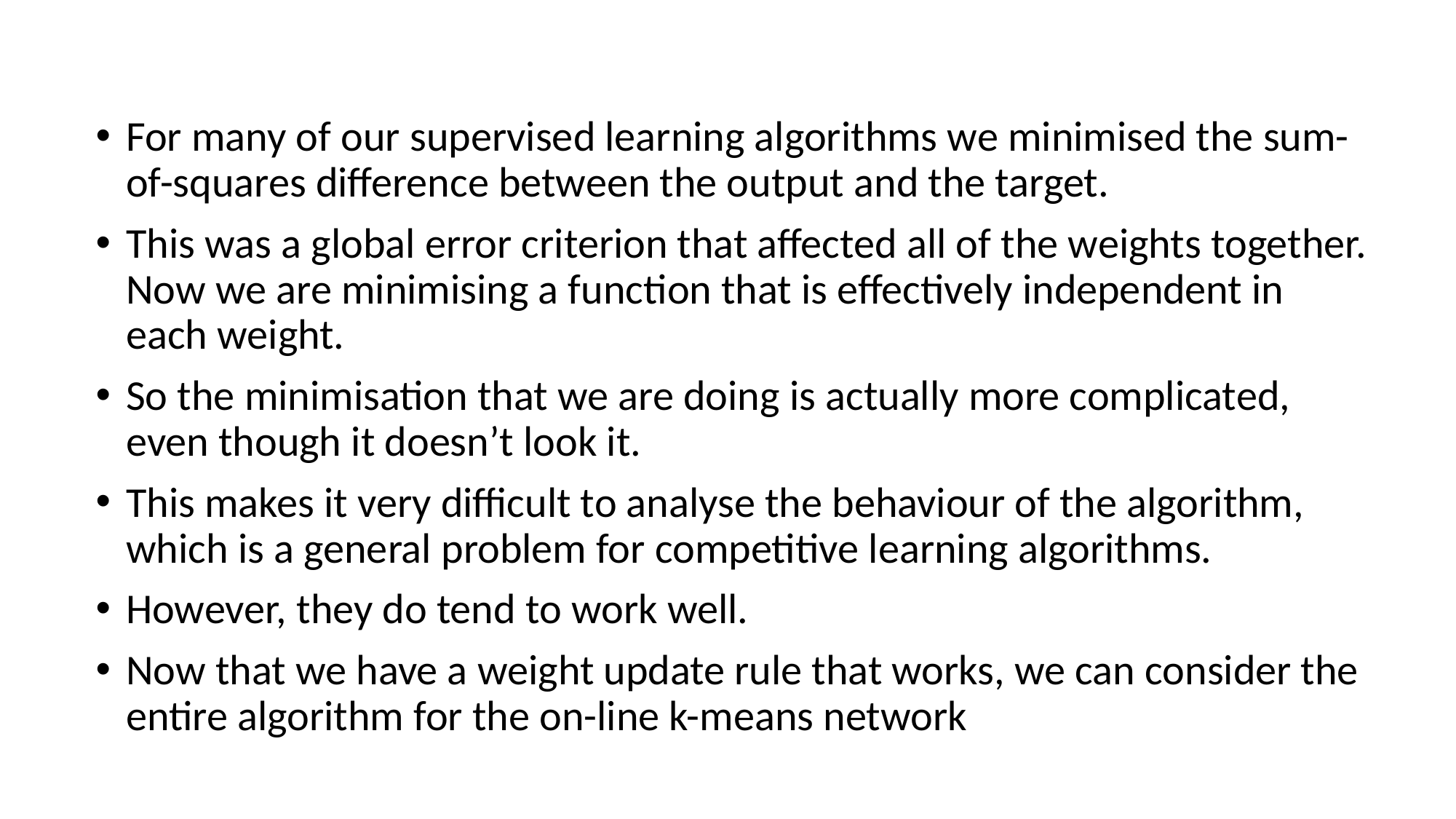

For many of our supervised learning algorithms we minimised the sum-of-squares difference between the output and the target.
This was a global error criterion that affected all of the weights together. Now we are minimising a function that is effectively independent in each weight.
So the minimisation that we are doing is actually more complicated, even though it doesn’t look it.
This makes it very difficult to analyse the behaviour of the algorithm, which is a general problem for competitive learning algorithms.
However, they do tend to work well.
Now that we have a weight update rule that works, we can consider the entire algorithm for the on-line k-means network